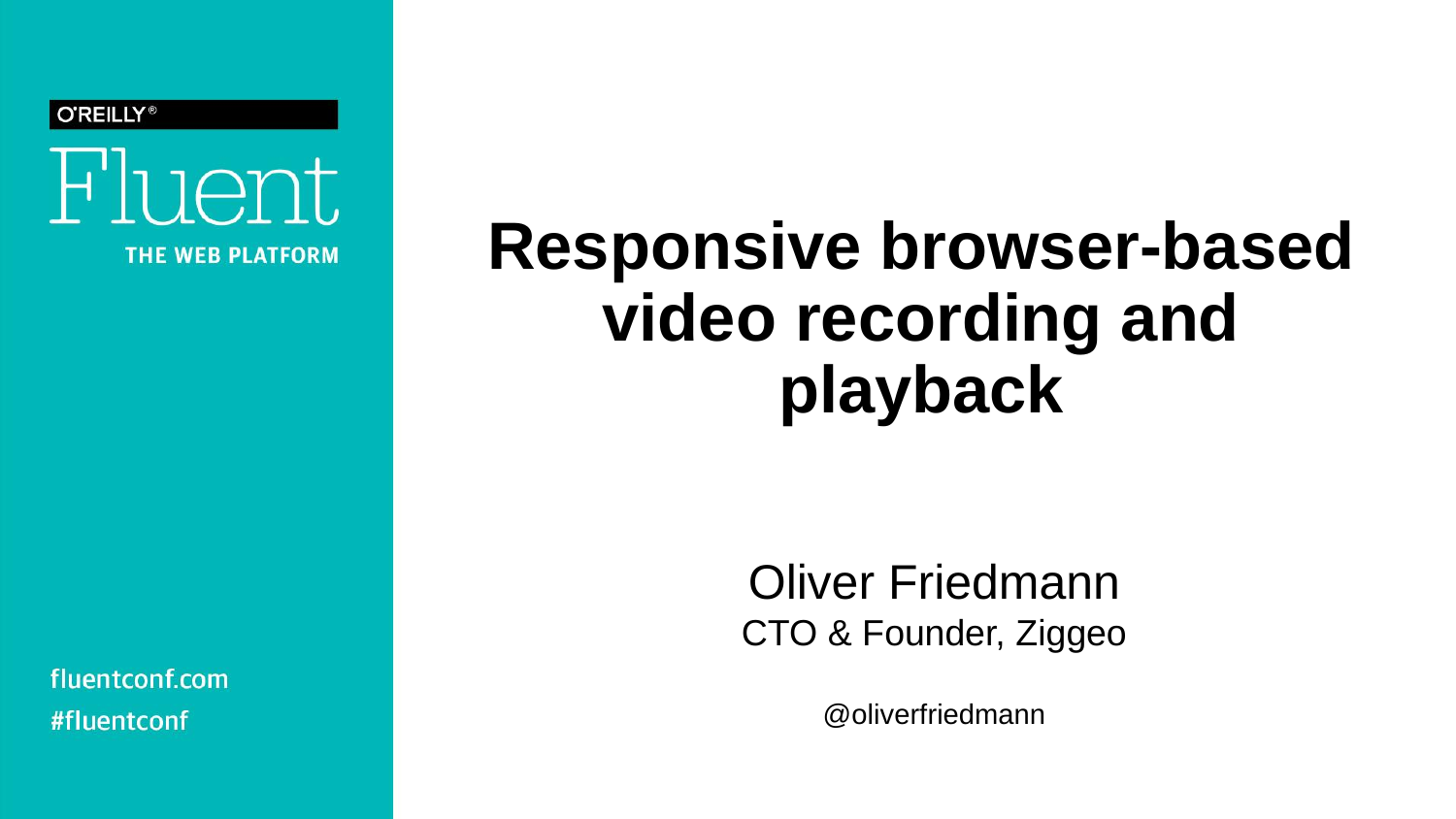

# Responsive browser-based video recording and playback
Oliver Friedmann
CTO & Founder, Ziggeo

@oliverfriedmann